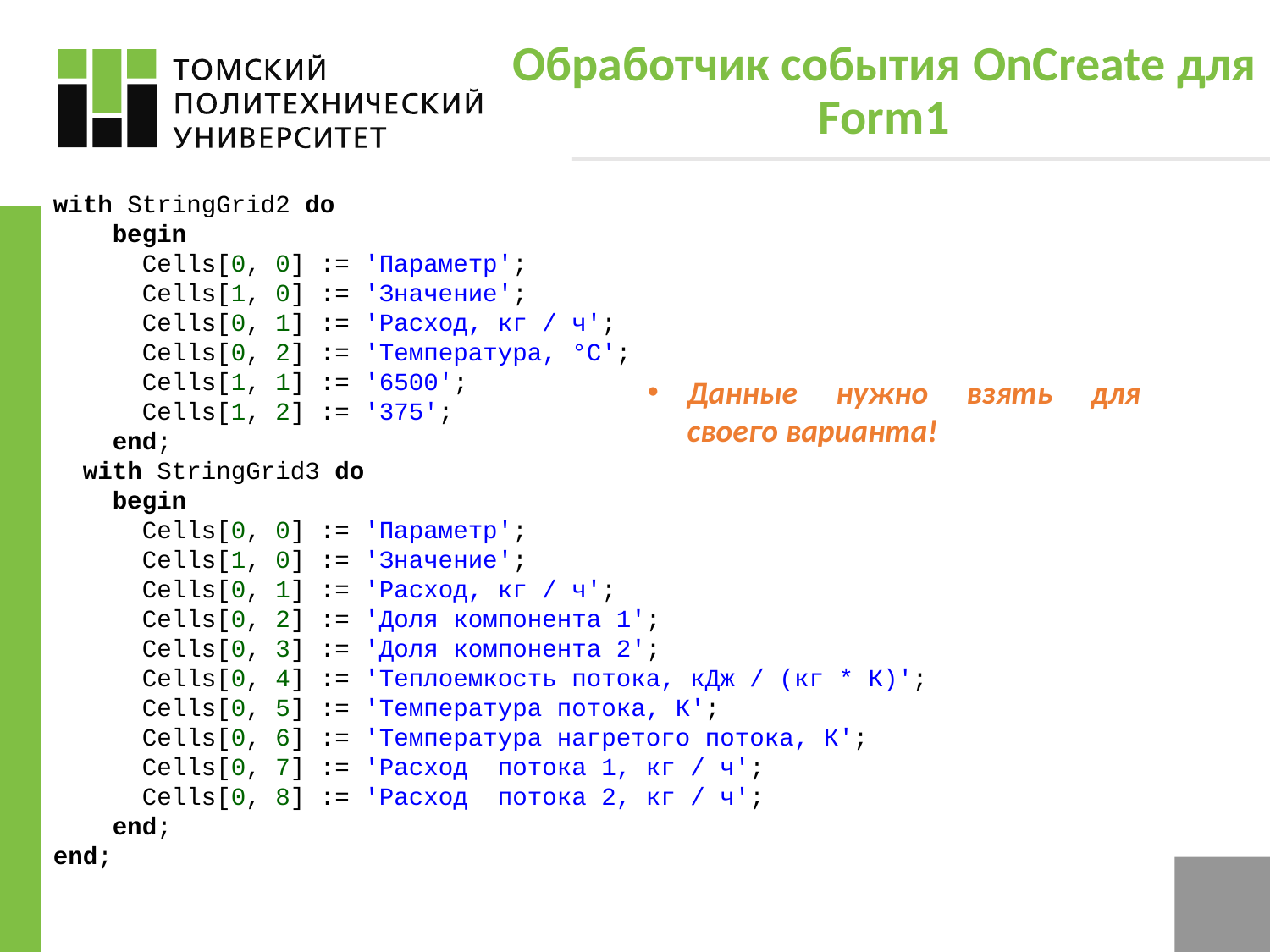

# Обработчик события OnCreate для Form1

with StringGrid2 do
    begin
      Cells[0, 0] := 'Параметр';
      Cells[1, 0] := 'Значение';
      Cells[0, 1] := 'Расход, кг / ч';
      Cells[0, 2] := 'Температура, °С';
      Cells[1, 1] := '6500';
      Cells[1, 2] := '375';
    end;
  with StringGrid3 do
    begin
      Cells[0, 0] := 'Параметр';
      Cells[1, 0] := 'Значение';
      Cells[0, 1] := 'Расход, кг / ч';
      Cells[0, 2] := 'Доля компонента 1';
      Cells[0, 3] := 'Доля компонента 2';
      Cells[0, 4] := 'Теплоемкость потока, кДж / (кг * К)';
      Cells[0, 5] := 'Температура потока, К';
      Cells[0, 6] := 'Температура нагретого потока, К';
      Cells[0, 7] := 'Расход  потока 1, кг / ч';
      Cells[0, 8] := 'Расход  потока 2, кг / ч';
    end;
end;

Данные нужно взять для своего варианта!

6